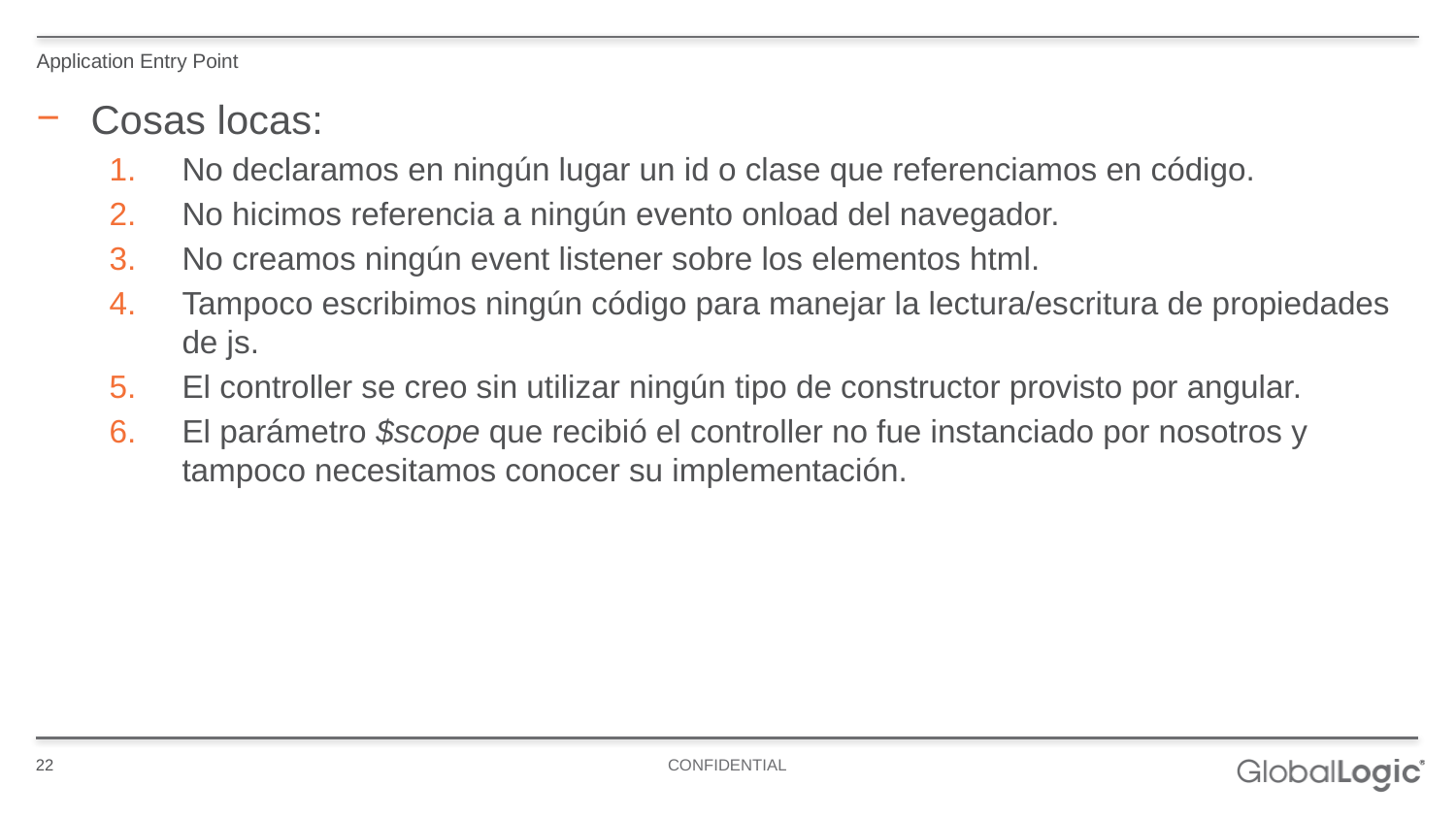

Application Entry Point
Cosas locas:
No declaramos en ningún lugar un id o clase que referenciamos en código.
No hicimos referencia a ningún evento onload del navegador.
No creamos ningún event listener sobre los elementos html.
Tampoco escribimos ningún código para manejar la lectura/escritura de propiedades de js.
El controller se creo sin utilizar ningún tipo de constructor provisto por angular.
El parámetro $scope que recibió el controller no fue instanciado por nosotros y tampoco necesitamos conocer su implementación.